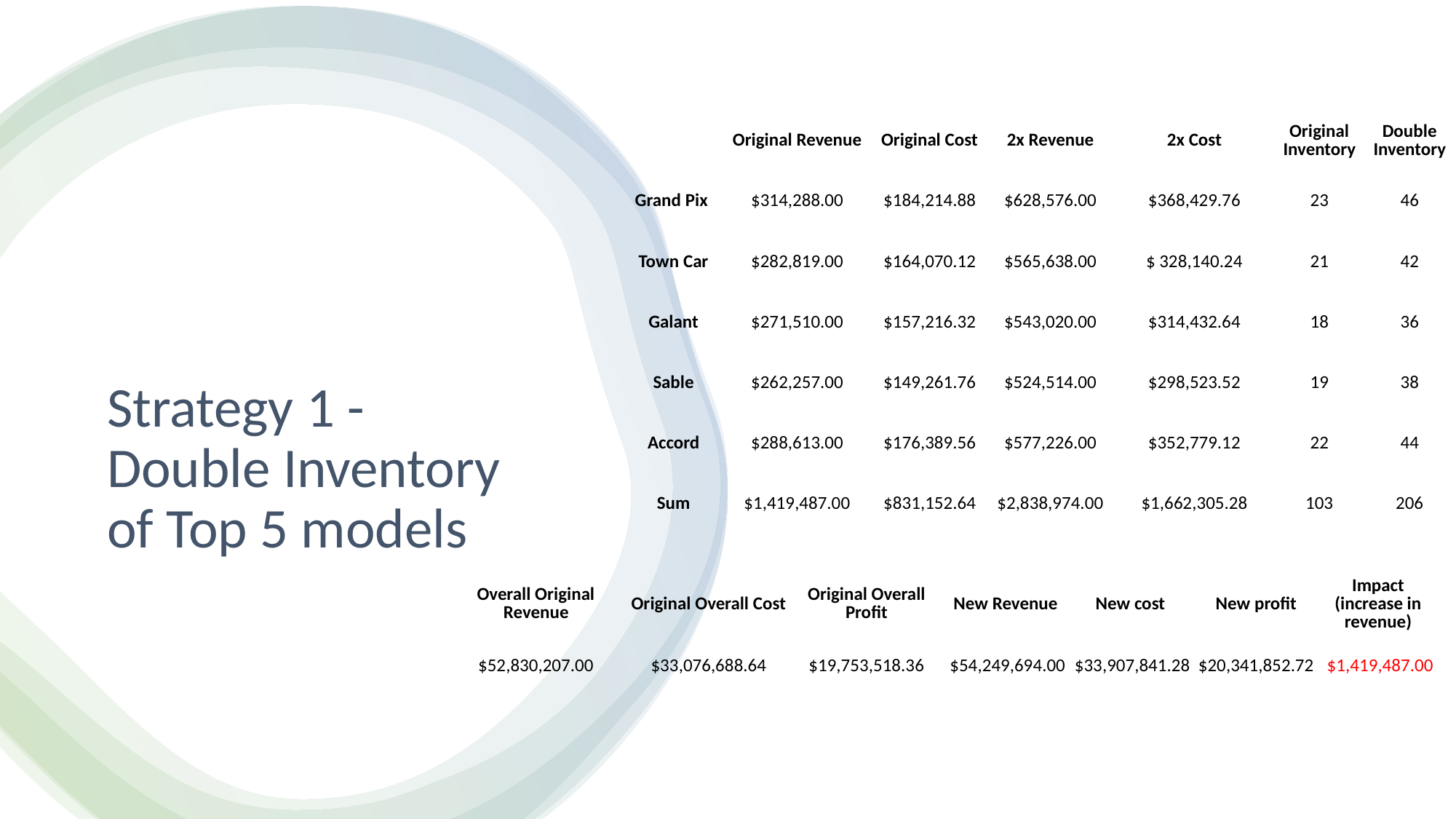

|  | Original Revenue | Original Cost | 2x Revenue | 2x Cost | Original Inventory | Double Inventory |
| --- | --- | --- | --- | --- | --- | --- |
| Grand Pix | $314,288.00 | $184,214.88 | $628,576.00 | $368,429.76 | 23 | 46 |
| Town Car | $282,819.00 | $164,070.12 | $565,638.00 | $ 328,140.24 | 21 | 42 |
| Galant | $271,510.00 | $157,216.32 | $543,020.00 | $314,432.64 | 18 | 36 |
| Sable | $262,257.00 | $149,261.76 | $524,514.00 | $298,523.52 | 19 | 38 |
| Accord | $288,613.00 | $176,389.56 | $577,226.00 | $352,779.12 | 22 | 44 |
| Sum | $1,419,487.00 | $831,152.64 | $2,838,974.00 | $1,662,305.28 | 103 | 206 |
# Strategy 1 - Double Inventory of Top 5 models
| Overall Original Revenue | Original Overall Cost | Original Overall Profit | New Revenue | New cost | New profit | Impact (increase in revenue) |
| --- | --- | --- | --- | --- | --- | --- |
| $52,830,207.00 | $33,076,688.64 | $19,753,518.36 | $54,249,694.00 | $33,907,841.28 | $20,341,852.72 | $1,419,487.00 |